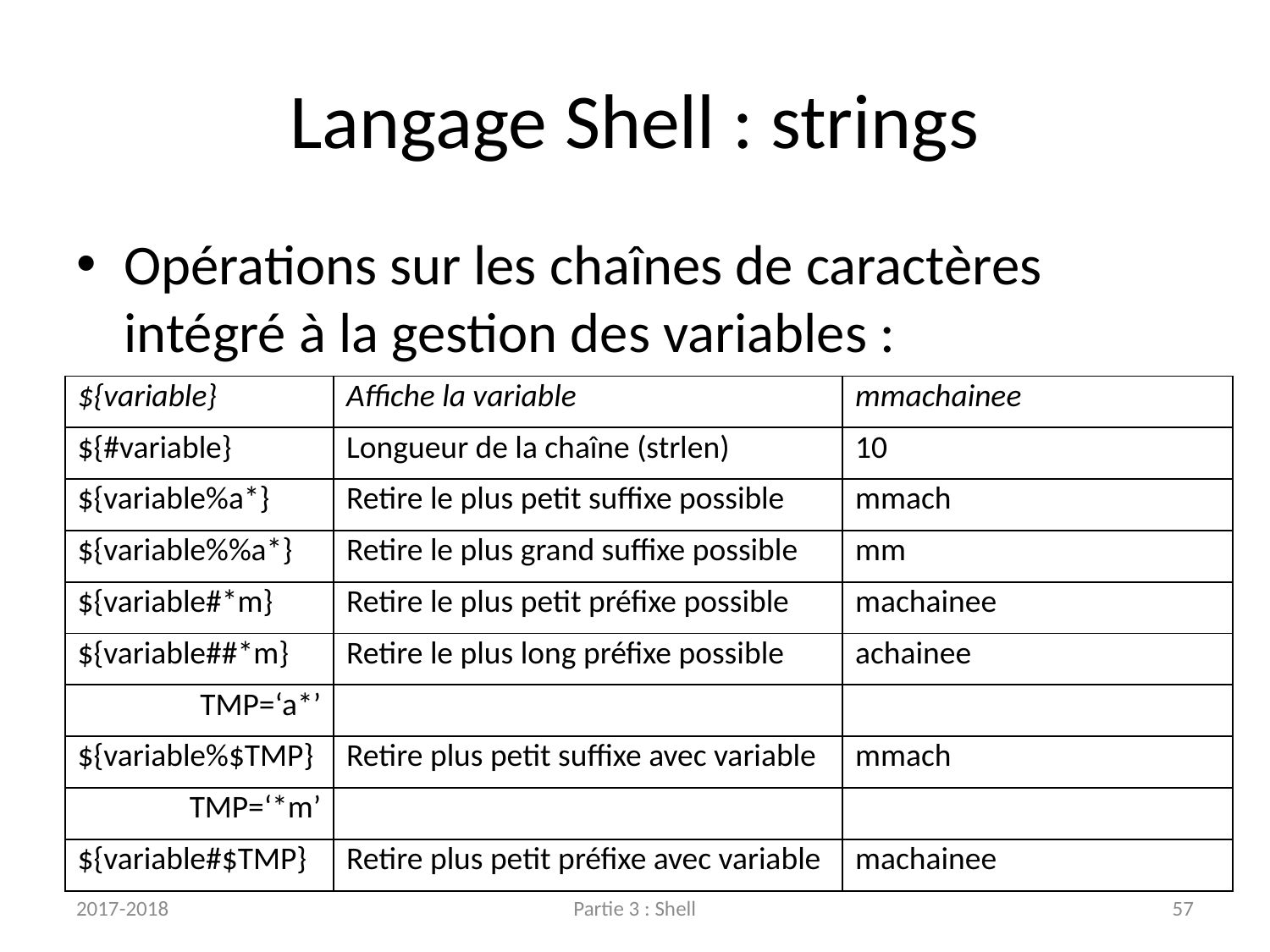

# Langage Shell : strings
Opérations sur les chaînes de caractères intégré à la gestion des variables :
| ${variable} | Affiche la variable | mmachainee |
| --- | --- | --- |
| ${#variable} | Longueur de la chaîne (strlen) | 10 |
| ${variable%a\*} | Retire le plus petit suffixe possible | mmach |
| ${variable%%a\*} | Retire le plus grand suffixe possible | mm |
| ${variable#\*m} | Retire le plus petit préfixe possible | machainee |
| ${variable##\*m} | Retire le plus long préfixe possible | achainee |
| TMP=‘a\*’ |  |  |
| ${variable%$TMP} | Retire plus petit suffixe avec variable | mmach |
| TMP=‘\*m’ |  |  |
| ${variable#$TMP} | Retire plus petit préfixe avec variable | machainee |
2017-2018
Partie 3 : Shell
57